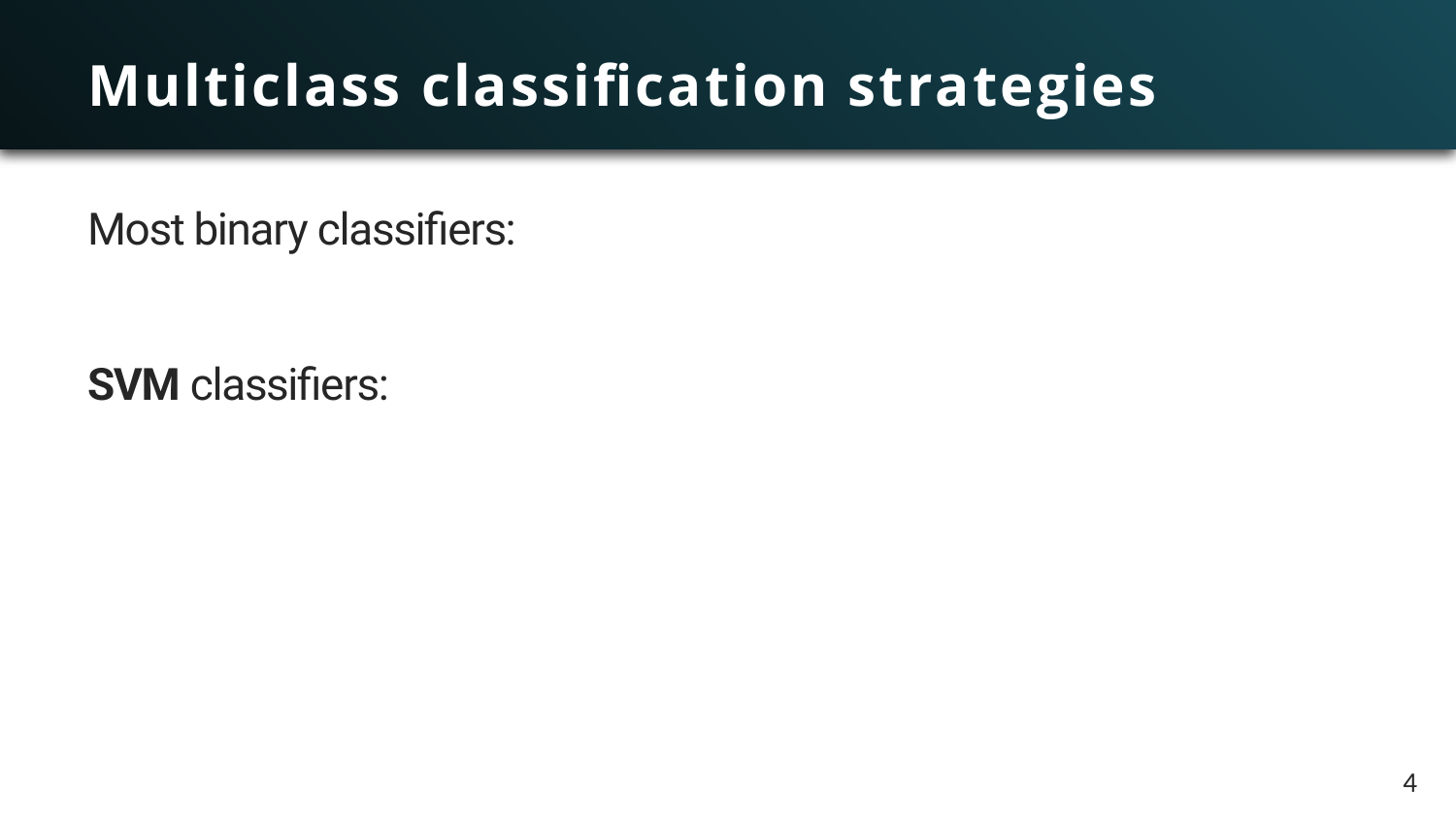

# Multiclass classification strategies
Most binary classifiers:

SVM classifiers:

4